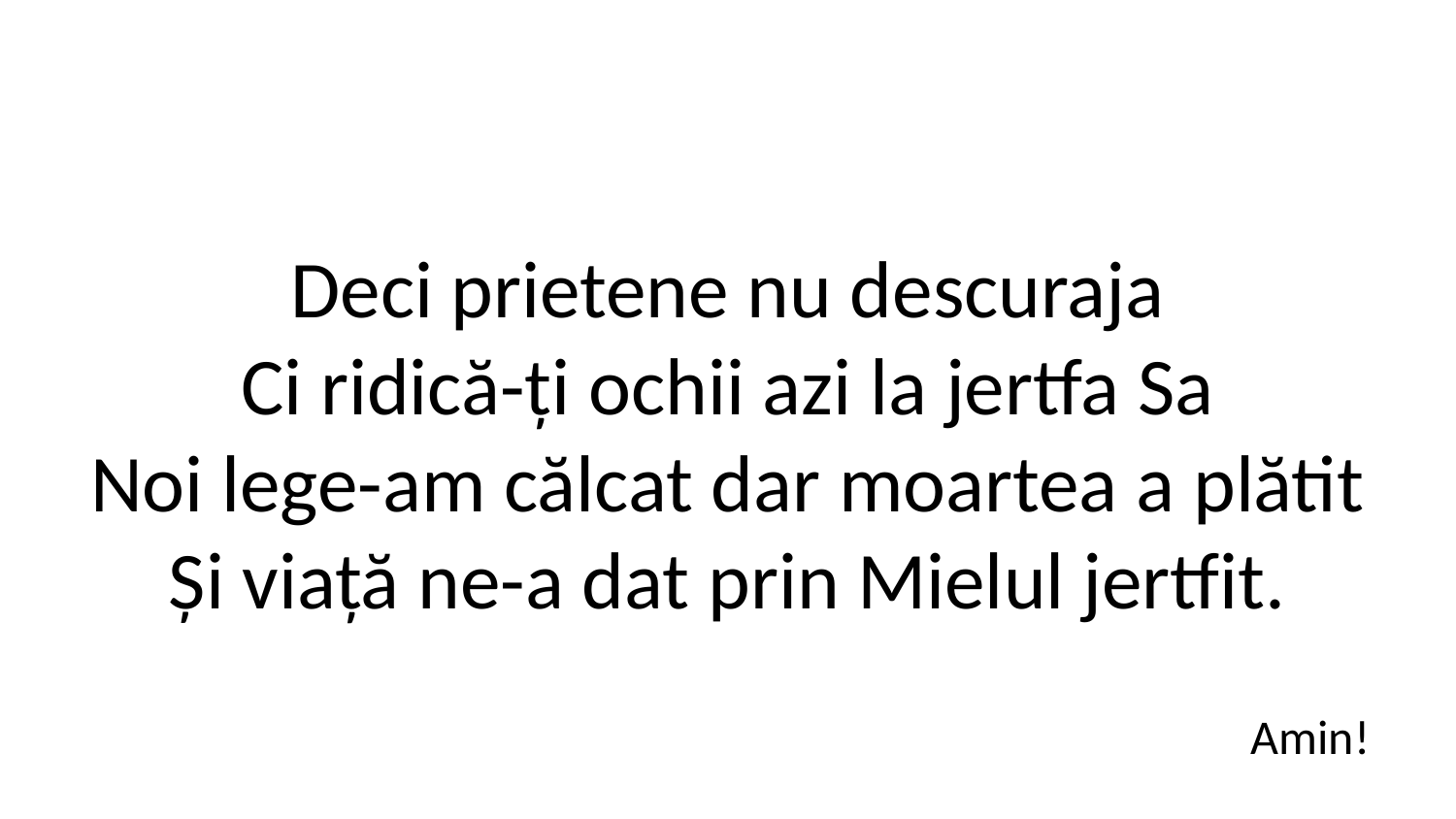

Deci prietene nu descuraja
Ci ridică-ți ochii azi la jertfa Sa
Noi lege-am călcat dar moartea a plătit
Și viață ne-a dat prin Mielul jertfit.

Amin!